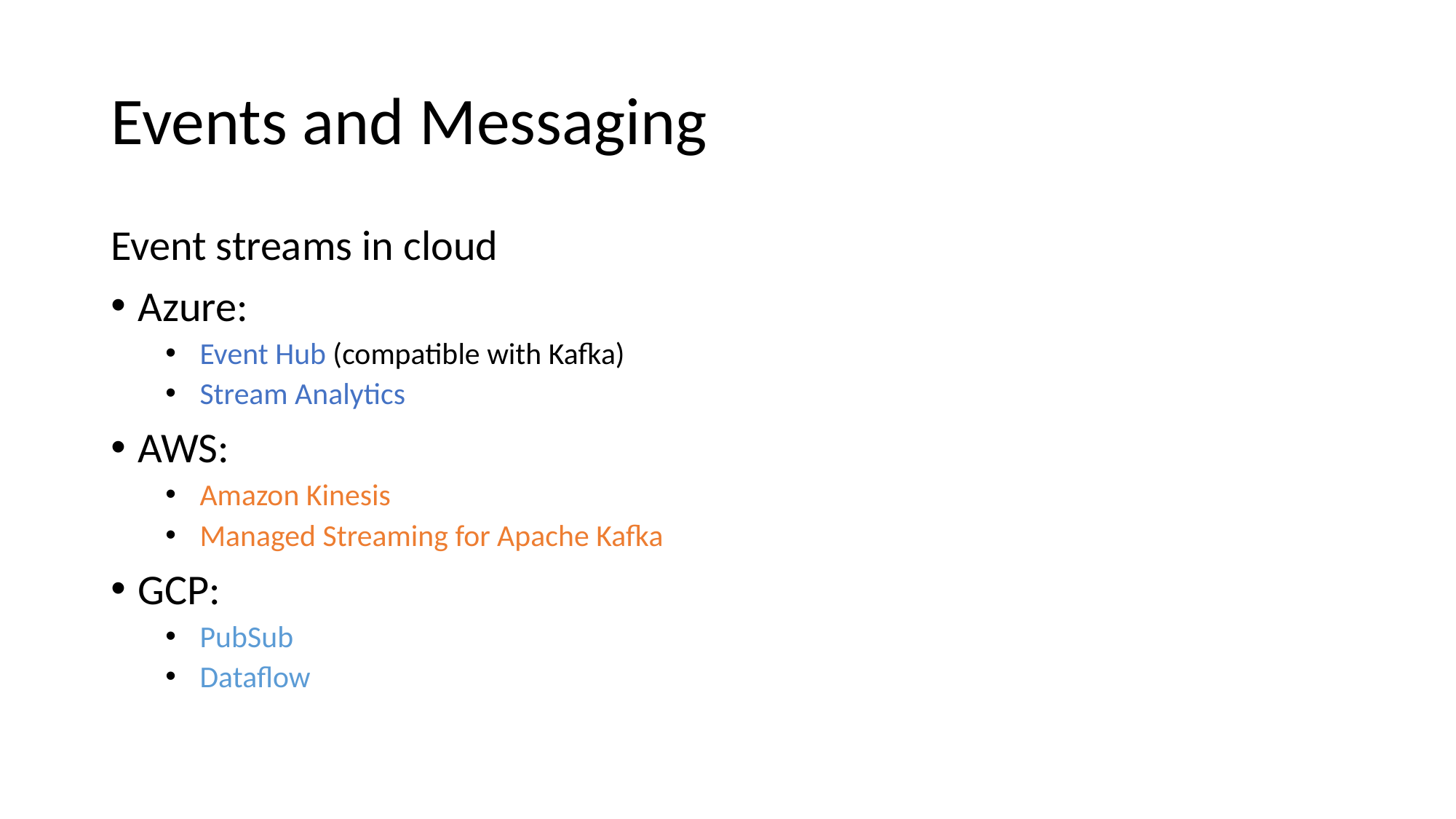

# Events and Messaging
Event streams in cloud
Azure:
 Event Hub (compatible with Kafka)
 Stream Analytics
AWS:
 Amazon Kinesis
 Managed Streaming for Apache Kafka
GCP:
 PubSub
 Dataflow